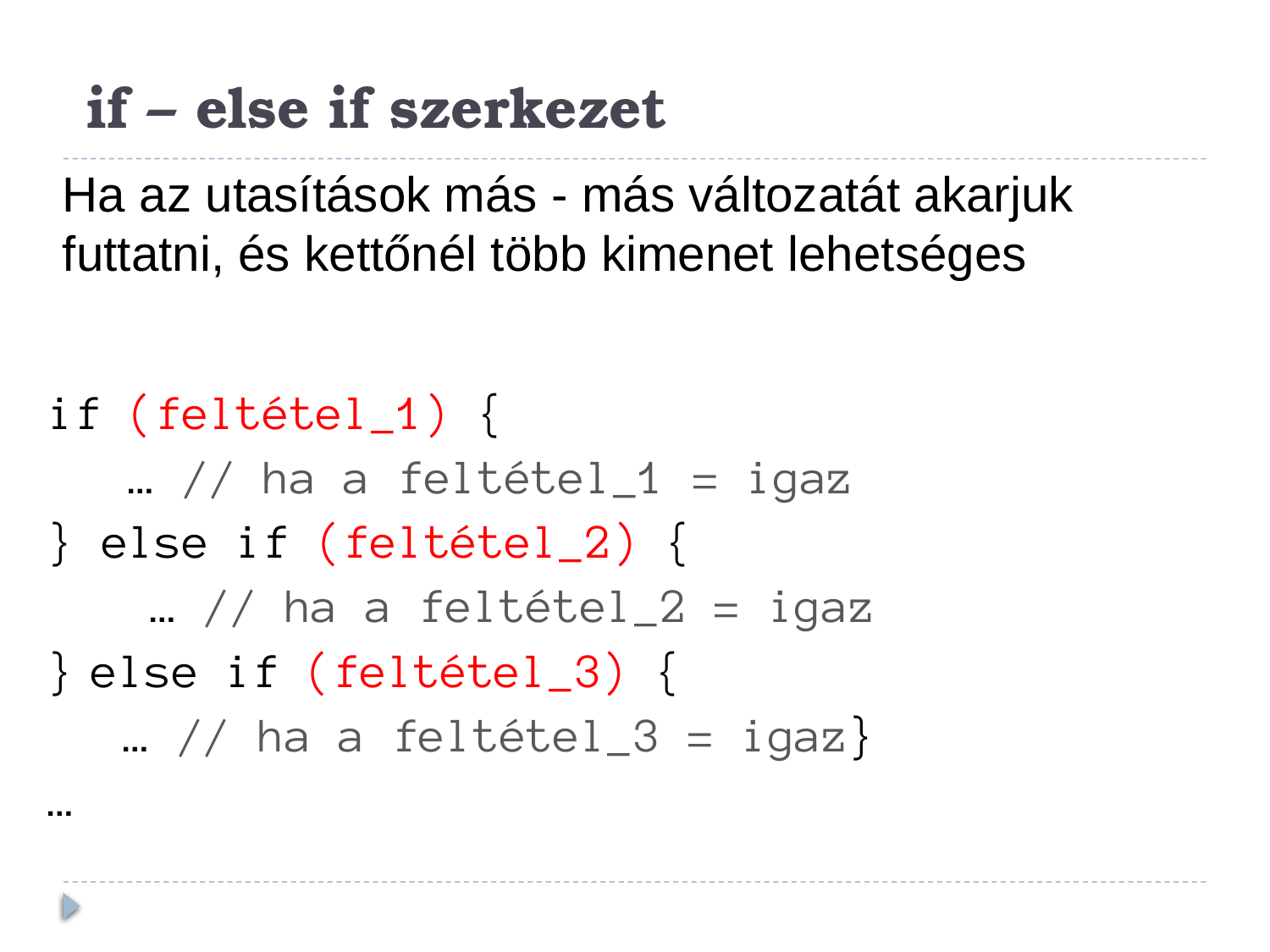

# if – else if szerkezet

Ha az utasítások más - más változatát akarjuk futtatni, és kettőnél több kimenet lehetséges

if (feltétel_1) {
   … // ha a feltétel_1 = igaz
} else if (feltétel_2) {
	 … // ha a feltétel_2 = igaz
} else if (feltétel_3) {
	… // ha a feltétel_3 = igaz}
…